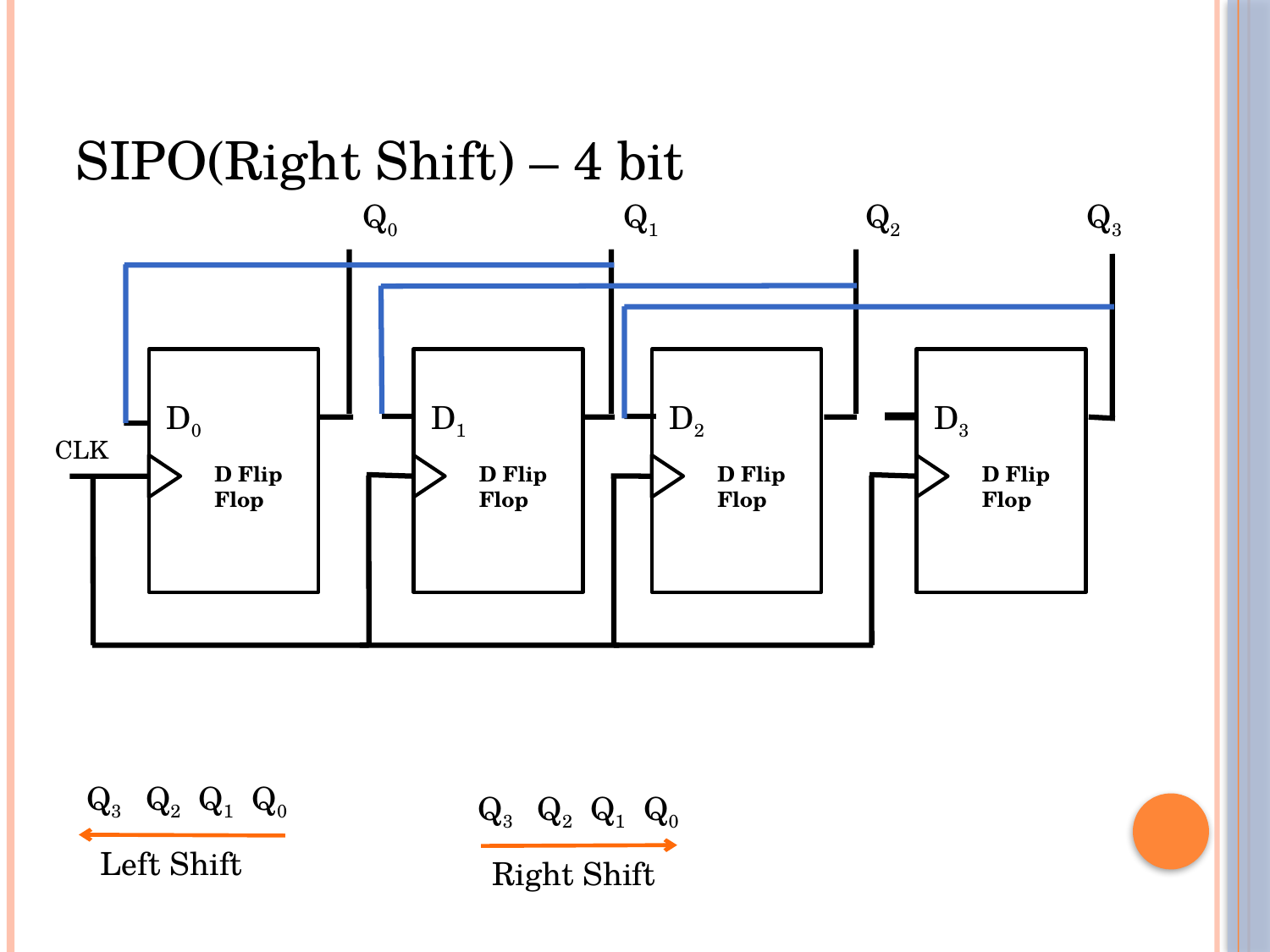

# SIPO(Right Shift) – 4 bit
Q0
Q1
Q2
Q3

D0
D1
D2
D3

CLK
D Flip Flop
D Flip Flop
D Flip Flop
D Flip Flop

Q3
Q2
Q1
Q0
Q3
Q2
Q1
Q0

Left Shift

Right Shift